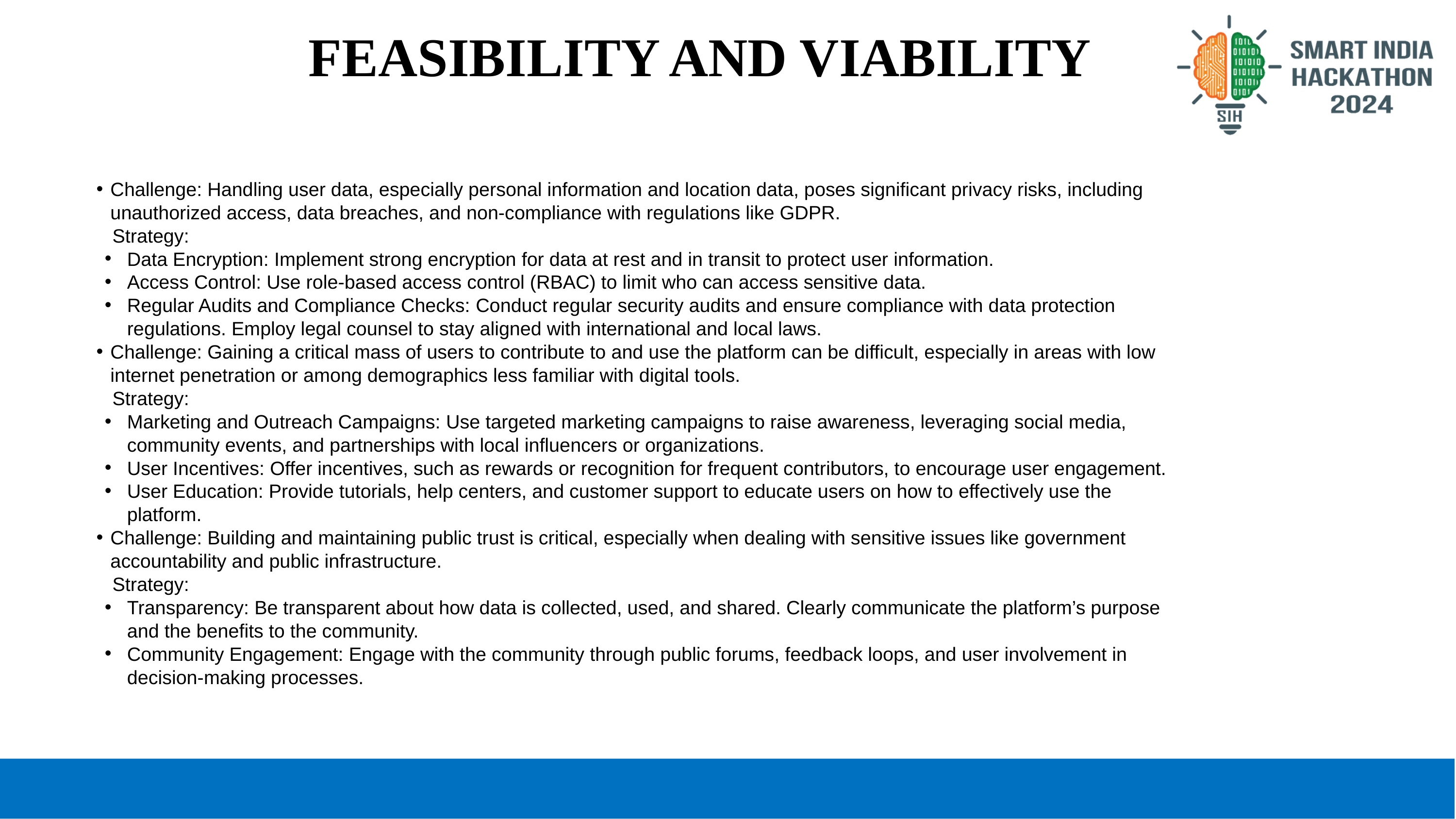

FEASIBILITY AND VIABILITY
Challenge: Handling user data, especially personal information and location data, poses significant privacy risks, including unauthorized access, data breaches, and non-compliance with regulations like GDPR.
   Strategy:
Data Encryption: Implement strong encryption for data at rest and in transit to protect user information.
Access Control: Use role-based access control (RBAC) to limit who can access sensitive data.
Regular Audits and Compliance Checks: Conduct regular security audits and ensure compliance with data protection regulations. Employ legal counsel to stay aligned with international and local laws.
Challenge: Gaining a critical mass of users to contribute to and use the platform can be difficult, especially in areas with low internet penetration or among demographics less familiar with digital tools.
   Strategy:
Marketing and Outreach Campaigns: Use targeted marketing campaigns to raise awareness, leveraging social media, community events, and partnerships with local influencers or organizations.
User Incentives: Offer incentives, such as rewards or recognition for frequent contributors, to encourage user engagement.
User Education: Provide tutorials, help centers, and customer support to educate users on how to effectively use the platform.
Challenge: Building and maintaining public trust is critical, especially when dealing with sensitive issues like government accountability and public infrastructure.
   Strategy:
Transparency: Be transparent about how data is collected, used, and shared. Clearly communicate the platform’s purpose and the benefits to the community.
Community Engagement: Engage with the community through public forums, feedback loops, and user involvement in decision-making processes.

@SIH Idea submission- Template